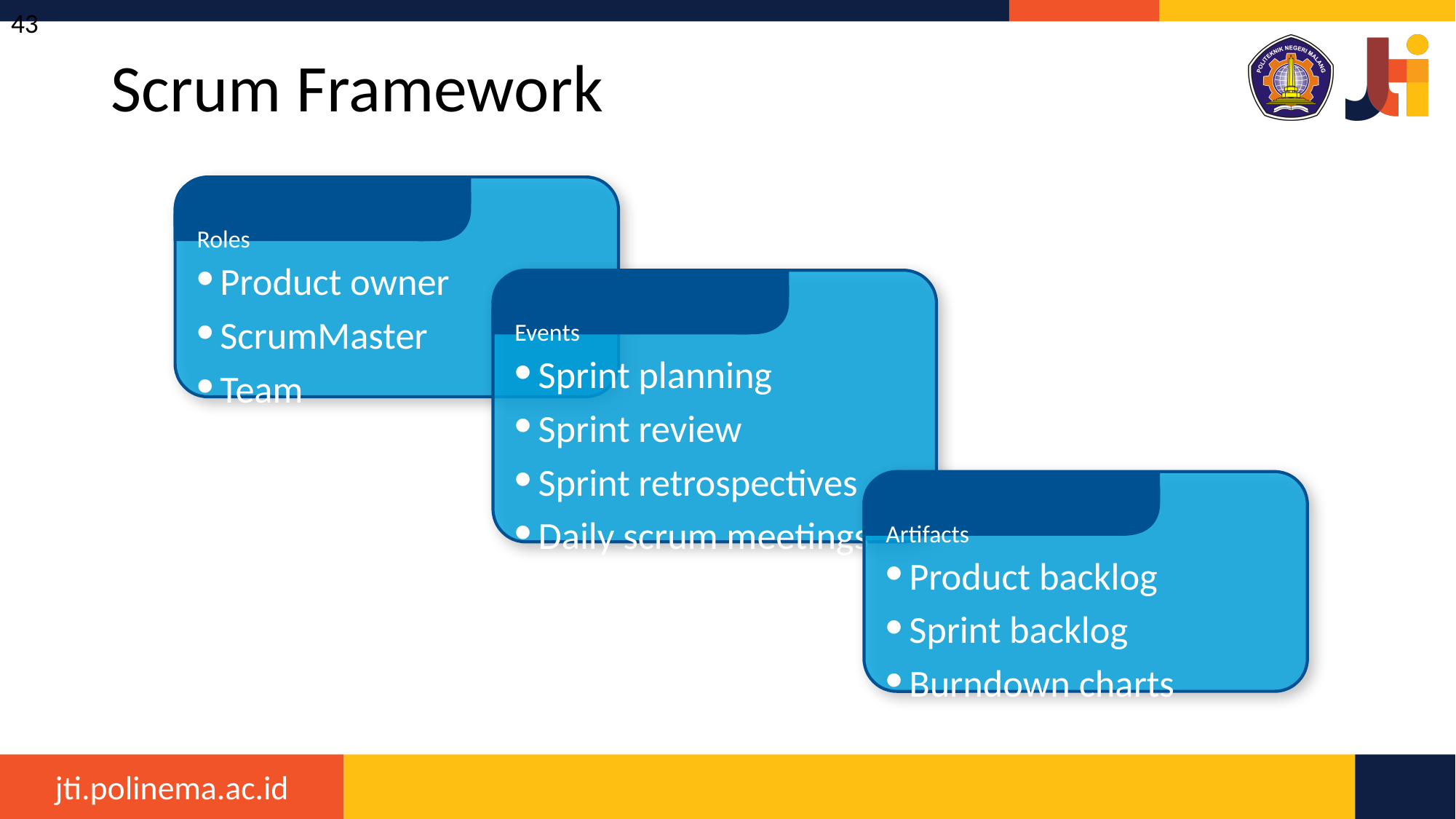

43
# Scrum Framework

Roles

Product owner
ScrumMaster
Team

Events

Sprint planning
Sprint review
Sprint retrospectives
Daily scrum meetings

Artifacts

Product backlog
Sprint backlog
Burndown charts